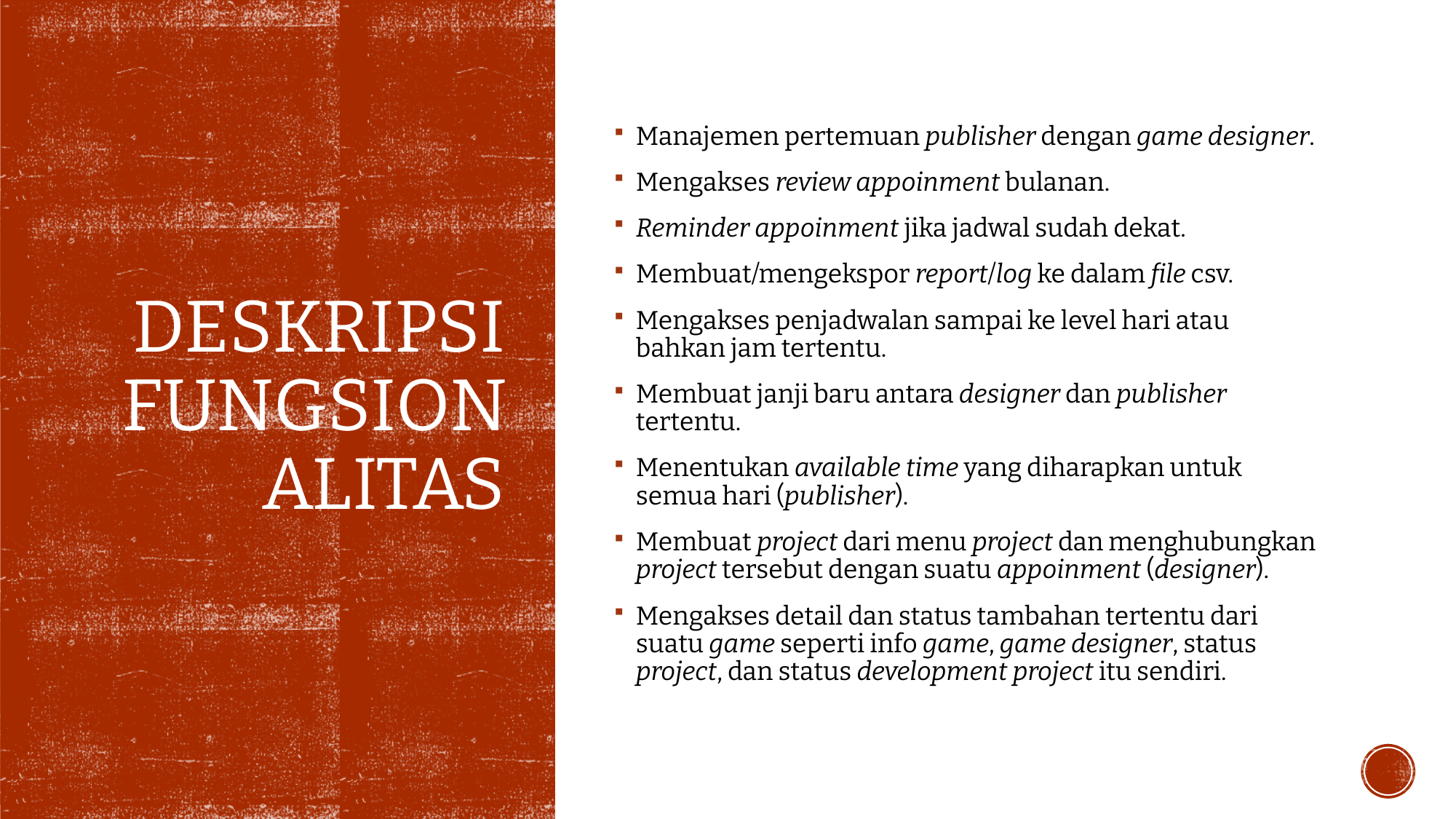

Manajemen pertemuan publisher dengan game designer.
Mengakses review appoinment bulanan.
Reminder appoinment jika jadwal sudah dekat.
Membuat/mengekspor report/log ke dalam file csv.
Mengakses penjadwalan sampai ke level hari atau bahkan jam tertentu.
Membuat janji baru antara designer dan publisher tertentu.
Menentukan available time yang diharapkan untuk semua hari (publisher).
Membuat project dari menu project dan menghubungkan project tersebut dengan suatu appoinment (designer).
Mengakses detail dan status tambahan tertentu dari suatu game seperti info game, game designer, status project, dan status development project itu sendiri.
# DESKRIPSI FUNGSIONALITAS